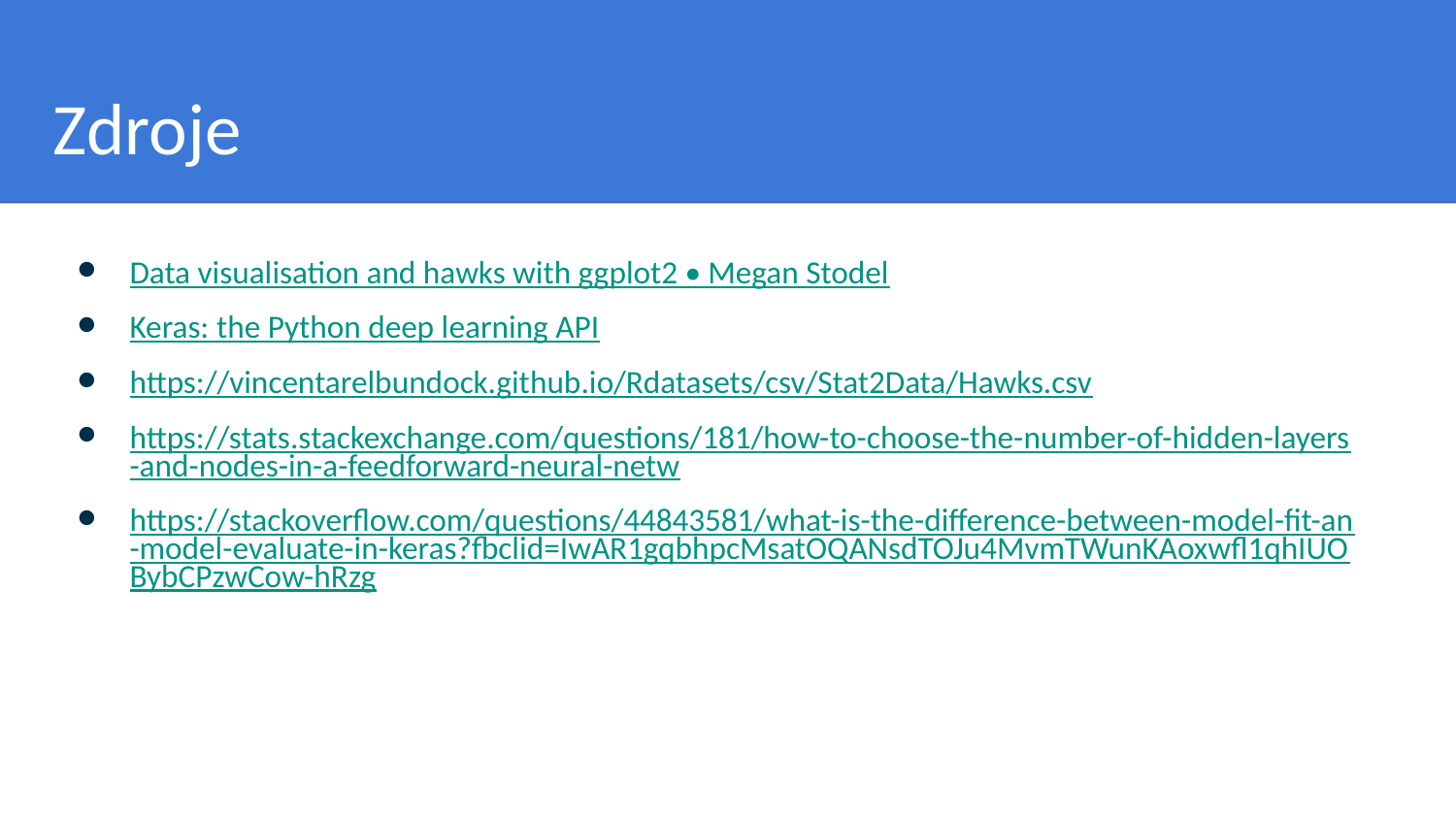

# Zdroje
Data visualisation and hawks with ggplot2 • Megan Stodel
Keras: the Python deep learning API
https://vincentarelbundock.github.io/Rdatasets/csv/Stat2Data/Hawks.csv
https://stats.stackexchange.com/questions/181/how-to-choose-the-number-of-hidden-layers-and-nodes-in-a-feedforward-neural-netw
https://stackoverflow.com/questions/44843581/what-is-the-difference-between-model-fit-an-model-evaluate-in-keras?fbclid=IwAR1gqbhpcMsatOQANsdTOJu4MvmTWunKAoxwfl1qhIUOBybCPzwCow-hRzg